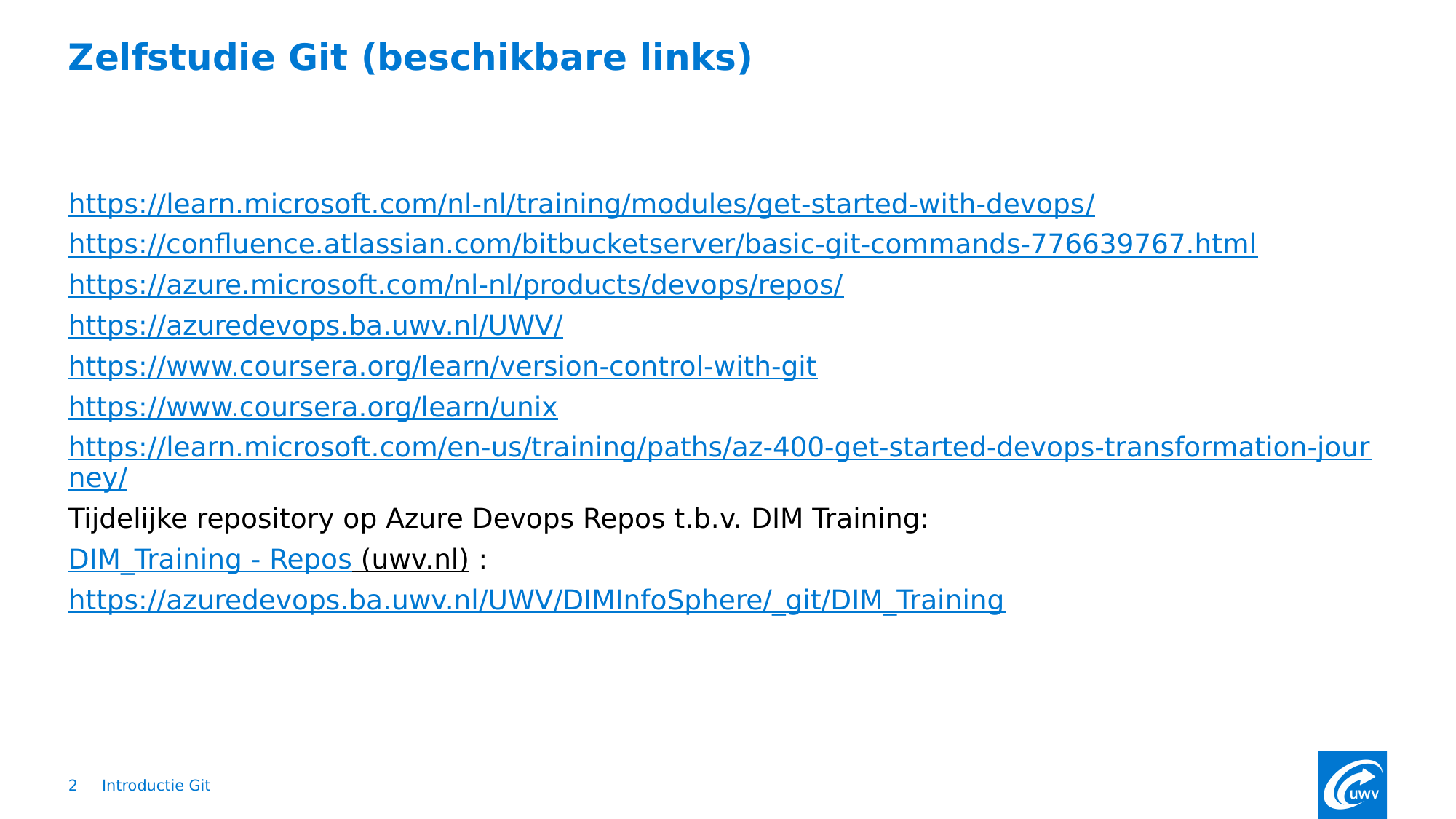

# Zelfstudie Git (beschikbare links)
https://learn.microsoft.com/nl-nl/training/modules/get-started-with-devops/
https://confluence.atlassian.com/bitbucketserver/basic-git-commands-776639767.html
https://azure.microsoft.com/nl-nl/products/devops/repos/
https://azuredevops.ba.uwv.nl/UWV/
https://www.coursera.org/learn/version-control-with-git
https://www.coursera.org/learn/unix
https://learn.microsoft.com/en-us/training/paths/az-400-get-started-devops-transformation-journey/
Tijdelijke repository op Azure Devops Repos t.b.v. DIM Training:
DIM_Training - Repos (uwv.nl) :
https://azuredevops.ba.uwv.nl/UWV/DIMInfoSphere/_git/DIM_Training

2

Introductie Git